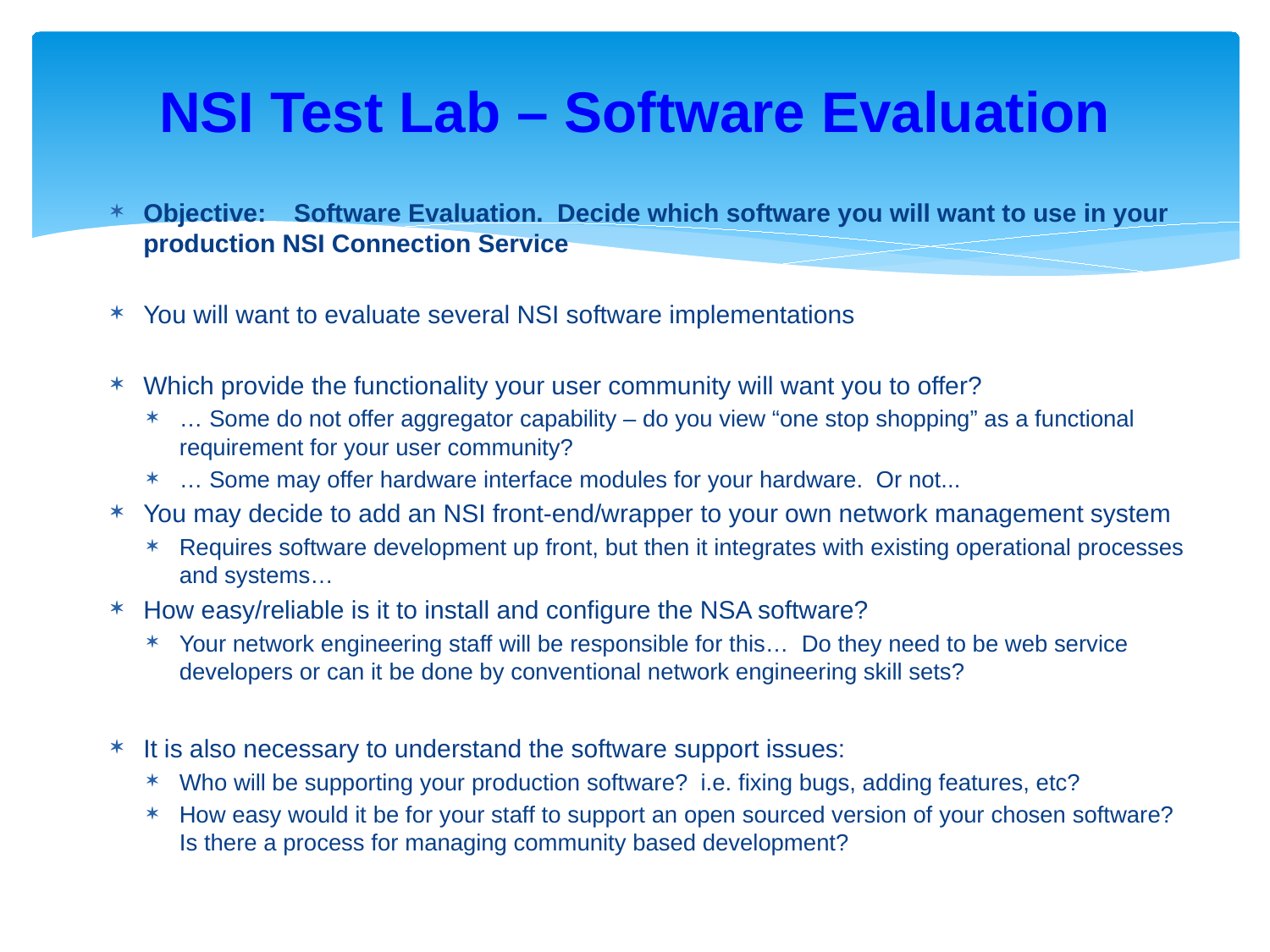

# NSI Test Lab – Software Evaluation
Objective:    Software Evaluation.  Decide which software you will want to use in your production NSI Connection Service

You will want to evaluate several NSI software implementations

Which provide the functionality your user community will want you to offer?
… Some do not offer aggregator capability – do you view “one stop shopping” as a functional requirement for your user community?
… Some may offer hardware interface modules for your hardware.  Or not...
You may decide to add an NSI front-end/wrapper to your own network management system
Requires software development up front, but then it integrates with existing operational processes and systems…
How easy/reliable is it to install and configure the NSA software?
Your network engineering staff will be responsible for this…  Do they need to be web service developers or can it be done by conventional network engineering skill sets?

It is also necessary to understand the software support issues:
Who will be supporting your production software?  i.e. fixing bugs, adding features, etc?
How easy would it be for your staff to support an open sourced version of your chosen software?  Is there a process for managing community based development?